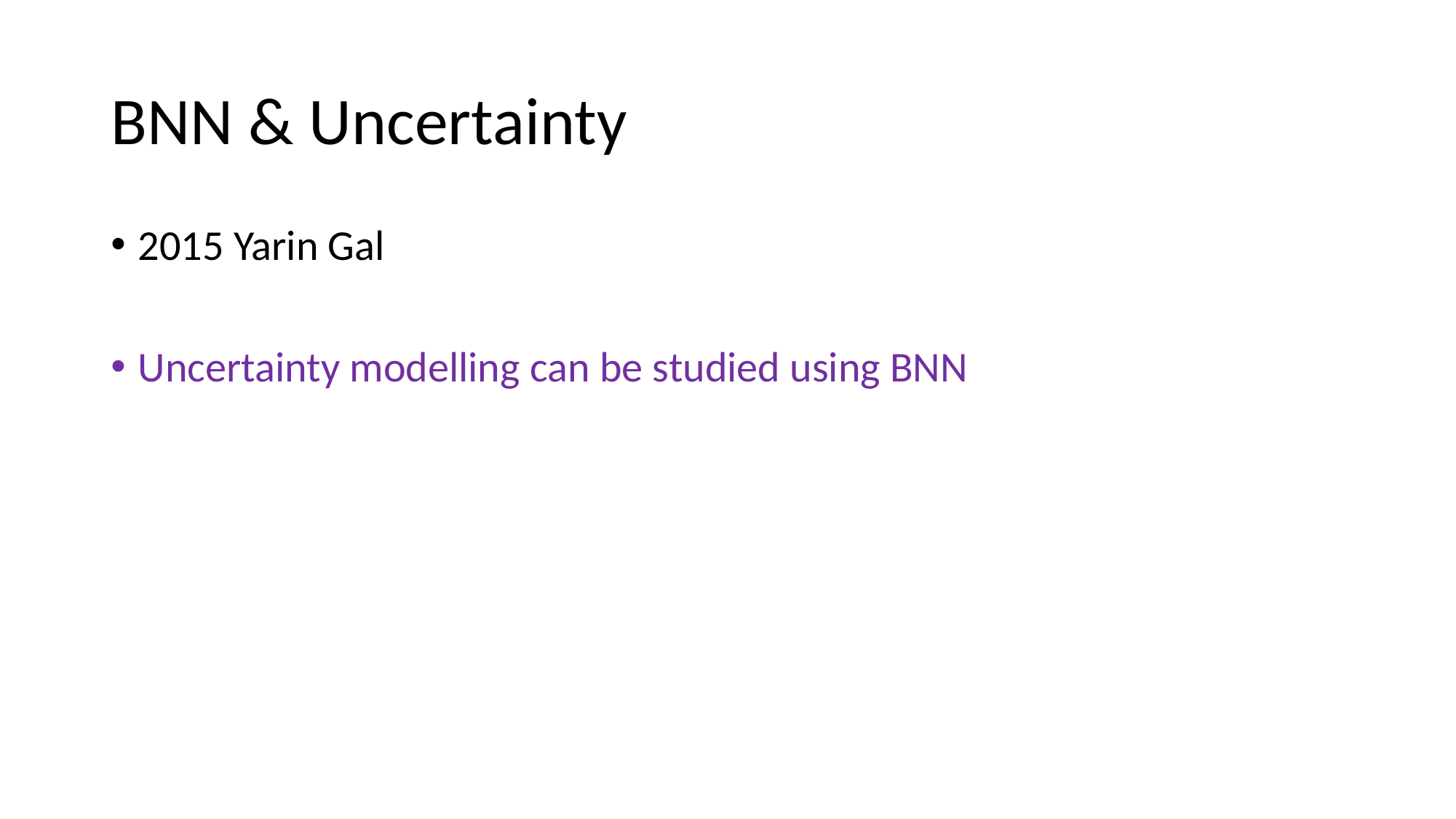

# BNN & Uncertainty
2015 Yarin Gal

Uncertainty modelling can be studied using BNN